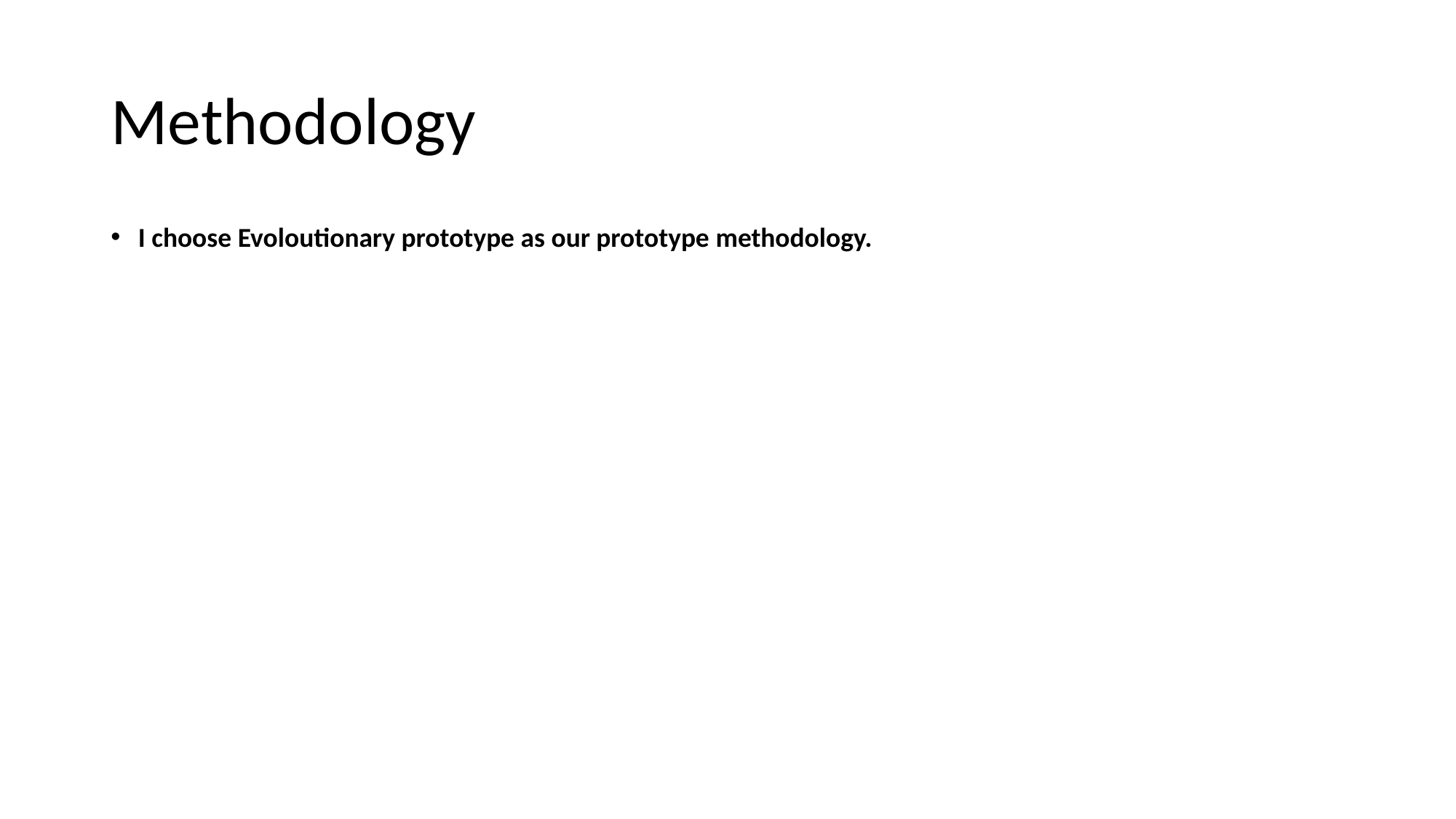

# Methodology
I choose Evoloutionary prototype as our prototype methodology.